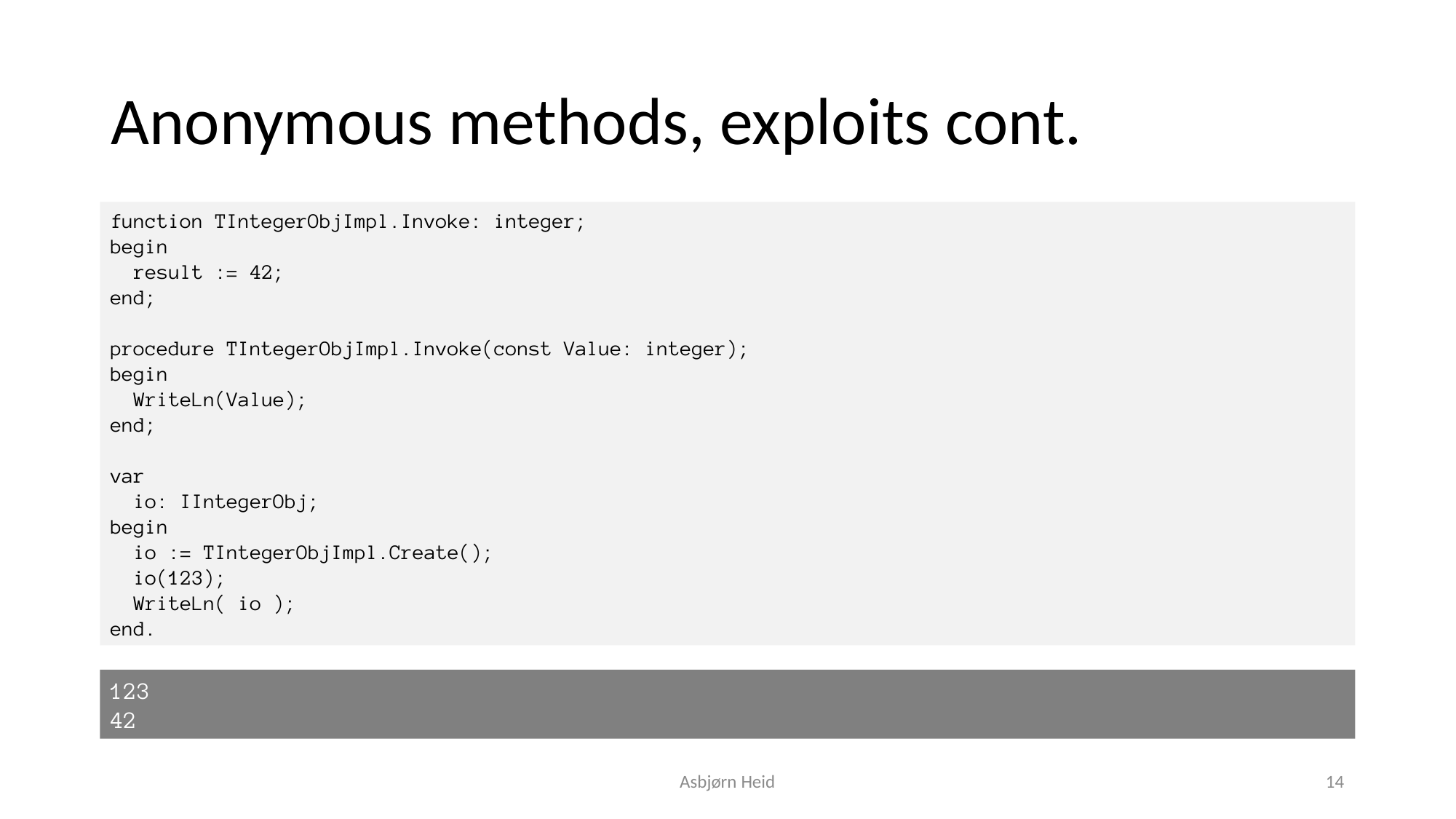

# Anonymous methods, exploits cont.
function TIntegerObjImpl.Invoke: integer;
begin
  result := 42;
end;

procedure TIntegerObjImpl.Invoke(const Value: integer);
begin
  WriteLn(Value);
end;

var
  io: IIntegerObj;
begin
  io := TIntegerObjImpl.Create();
  io(123);
  WriteLn( io );
end.
123
42
Asbjørn Heid
14